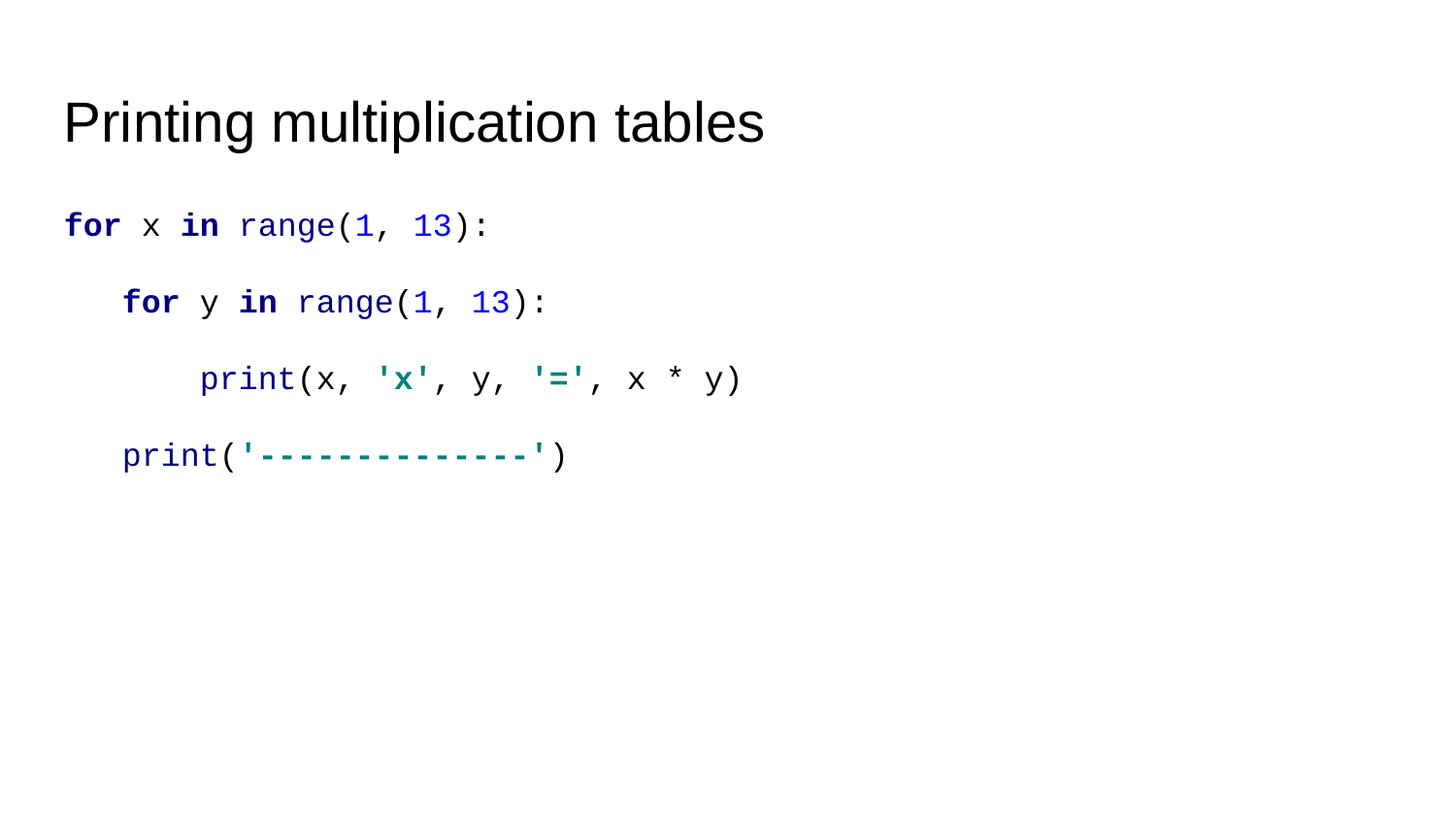

Printing multiplication tables
for x in range(1, 13):
   for y in range(1, 13):
       print(x, 'x', y, '=', x * y)
   print('--------------')